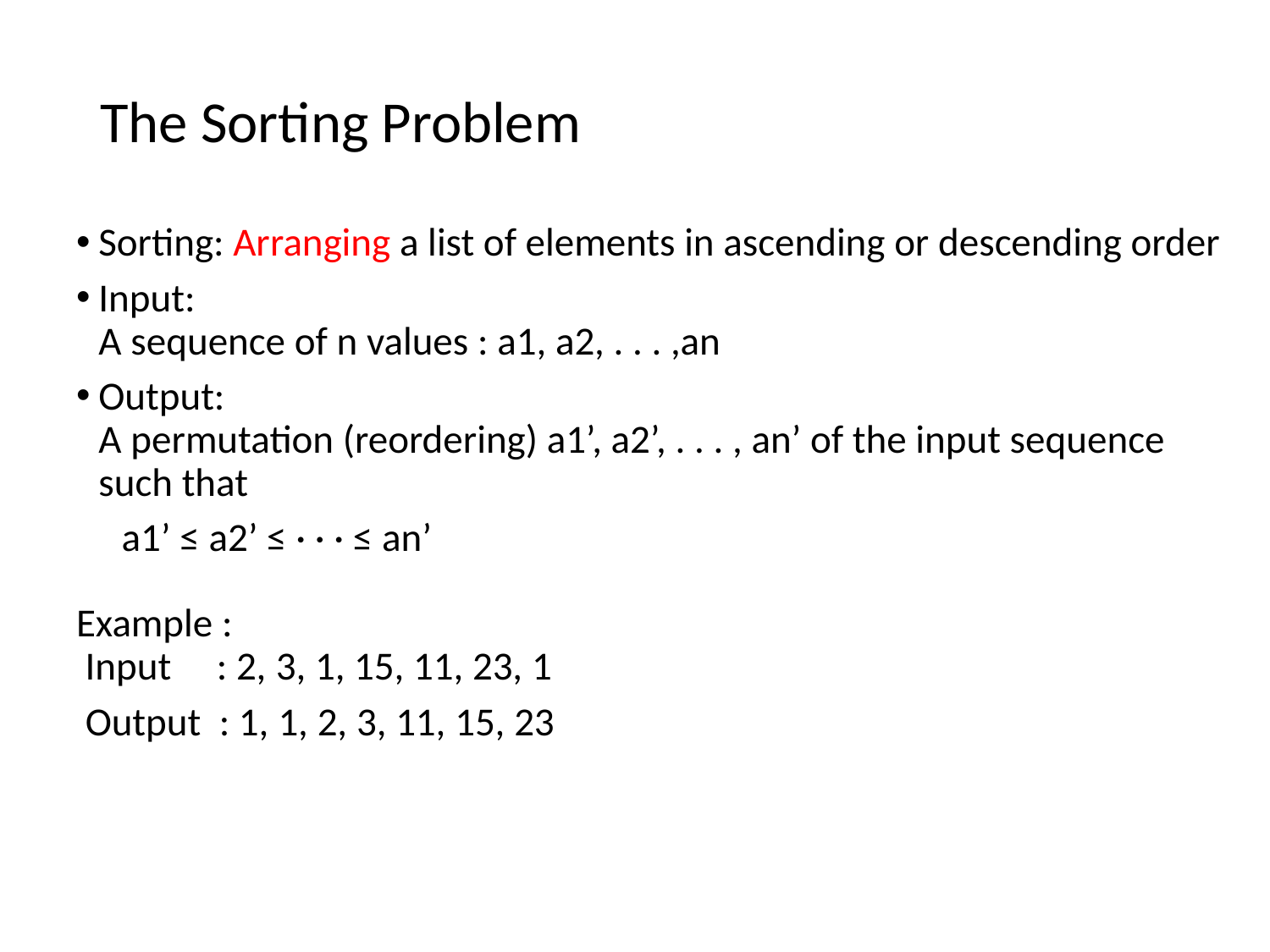

# The Sorting Problem
Sorting: Arranging a list of elements in ascending or descending order
Input:
A sequence of n values : a1, a2, . . . ,an
Output:
A permutation (reordering) a1’, a2’, . . . , an’ of the input sequence such that
     a1’ ≤ a2’ ≤ · · · ≤ an’
Example :
 Input     : 2, 3, 1, 15, 11, 23, 1
 Output  : 1, 1, 2, 3, 11, 15, 23